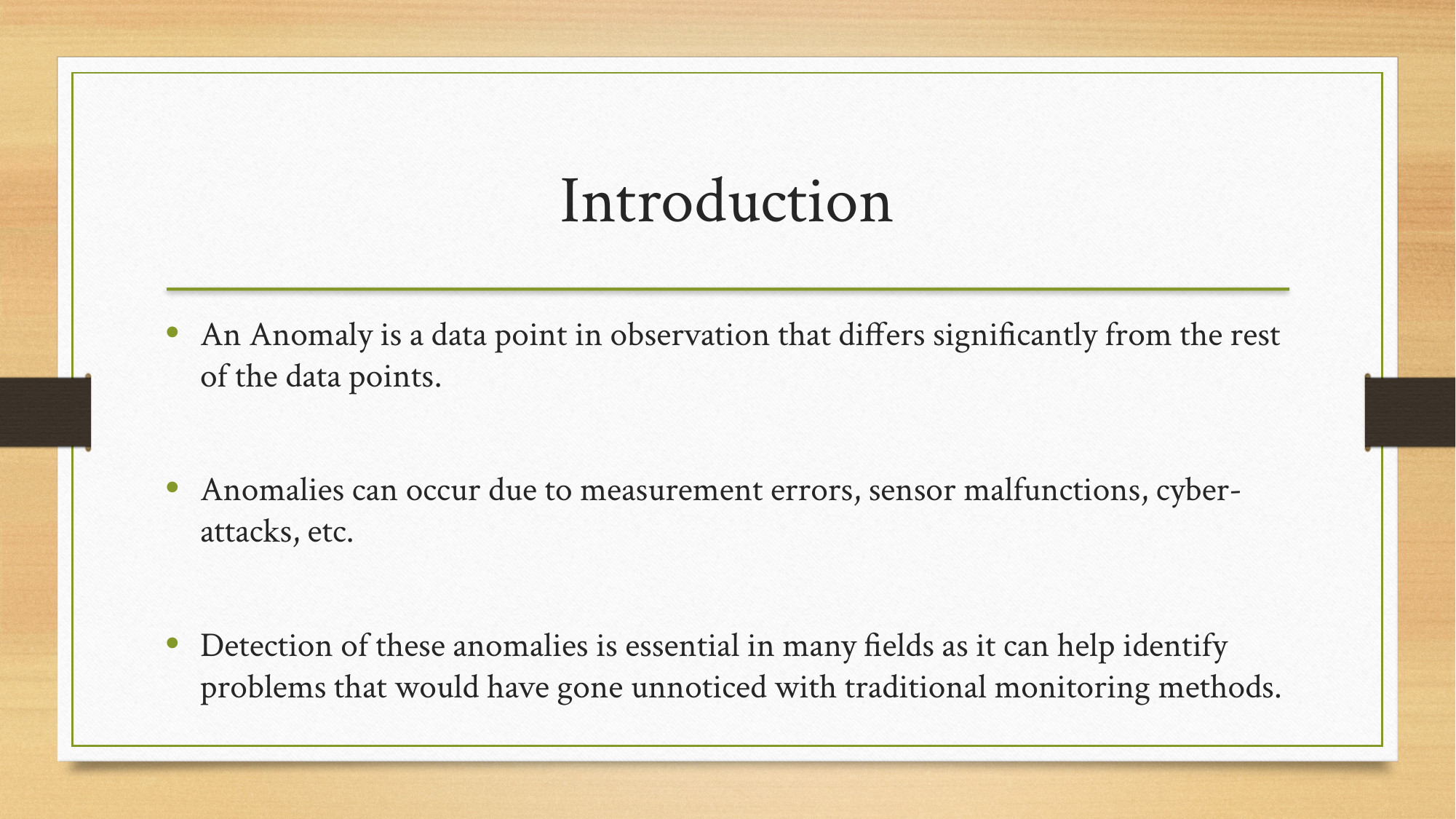

# Introduction
An Anomaly is a data point in observation that differs significantly from the rest of the data points.

Anomalies can occur due to measurement errors, sensor malfunctions, cyber-attacks, etc.

Detection of these anomalies is essential in many fields as it can help identify problems that would have gone unnoticed with traditional monitoring methods.